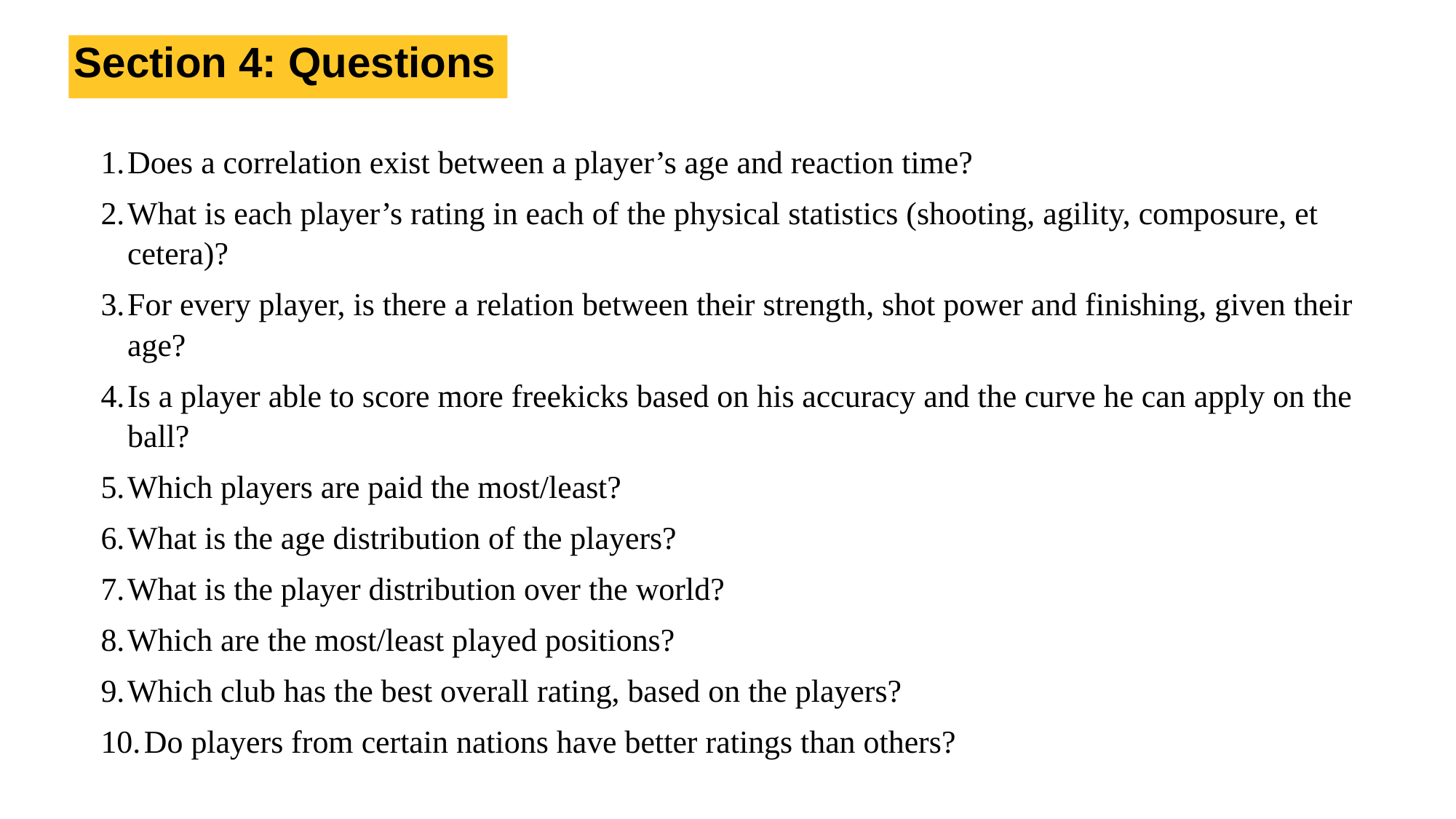

Section 4: Questions
# Does a correlation exist between a player’s age and reaction time?
What is each player’s rating in each of the physical statistics (shooting, agility, composure, et cetera)?
For every player, is there a relation between their strength, shot power and finishing, given their age?
Is a player able to score more freekicks based on his accuracy and the curve he can apply on the ball?
Which players are paid the most/least?
What is the age distribution of the players?
What is the player distribution over the world?
Which are the most/least played positions?
Which club has the best overall rating, based on the players?
 Do players from certain nations have better ratings than others?